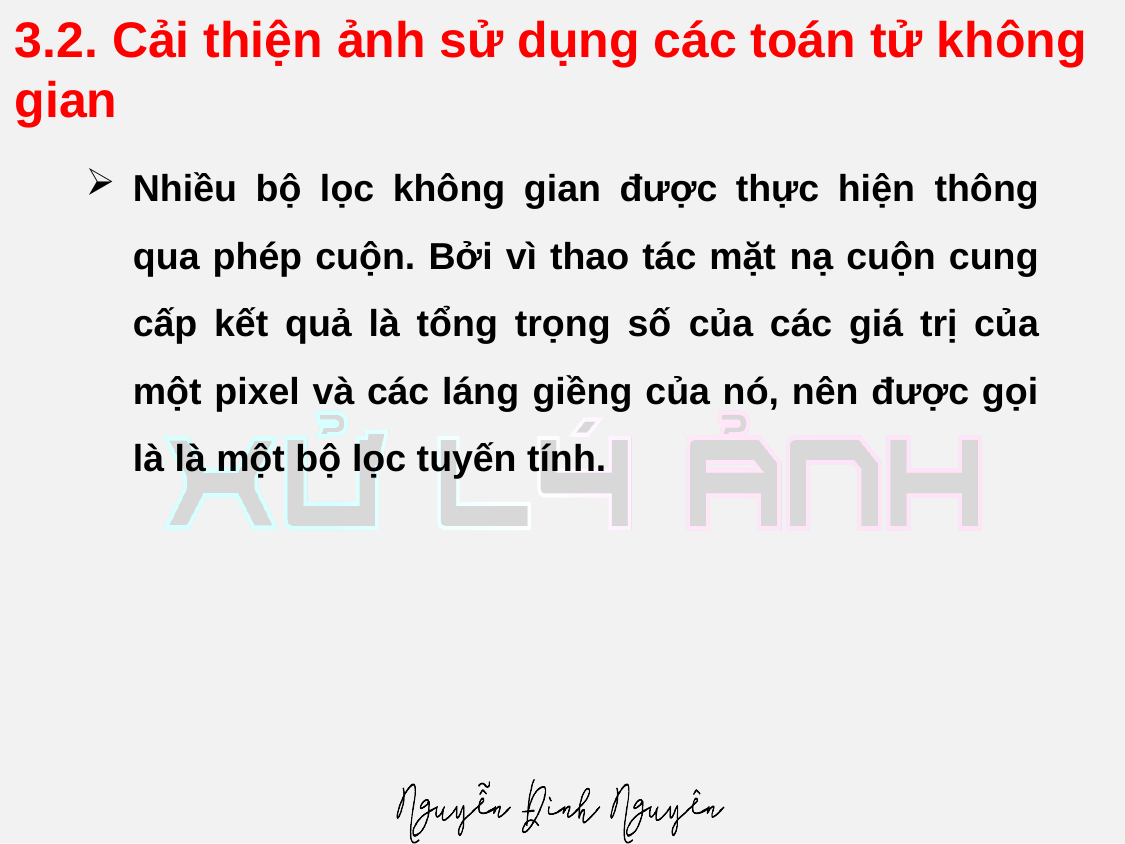

# 3.2. Cải thiện ảnh sử dụng các toán tử không gian
Nhiều bộ lọc không gian được thực hiện thông qua phép cuộn. Bởi vì thao tác mặt nạ cuộn cung cấp kết quả là tổng trọng số của các giá trị của một pixel và các láng giềng của nó, nên được gọi là là một bộ lọc tuyến tính.